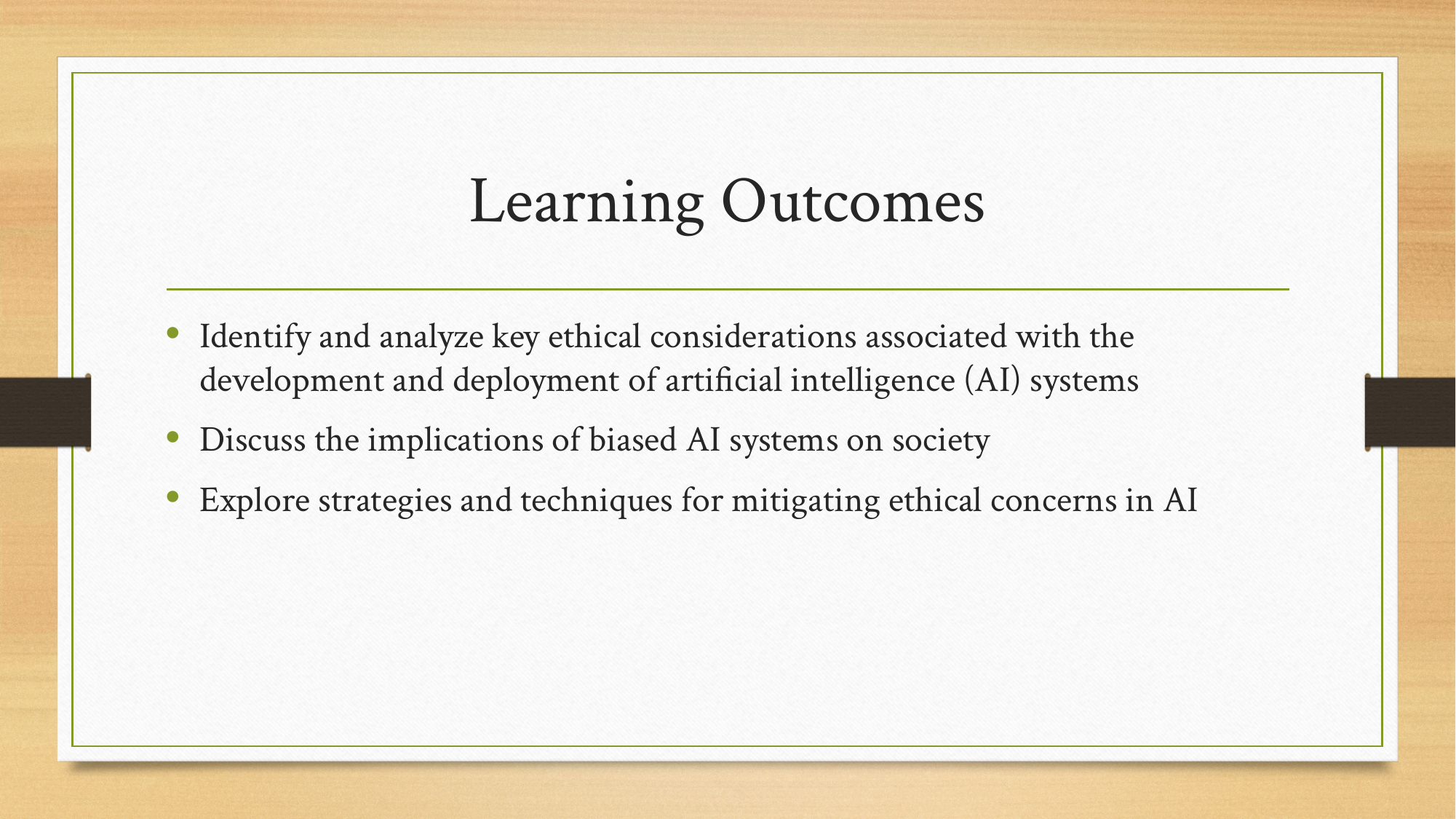

# Learning Outcomes
Identify and analyze key ethical considerations associated with the development and deployment of artificial intelligence (AI) systems
Discuss the implications of biased AI systems on society
Explore strategies and techniques for mitigating ethical concerns in AI